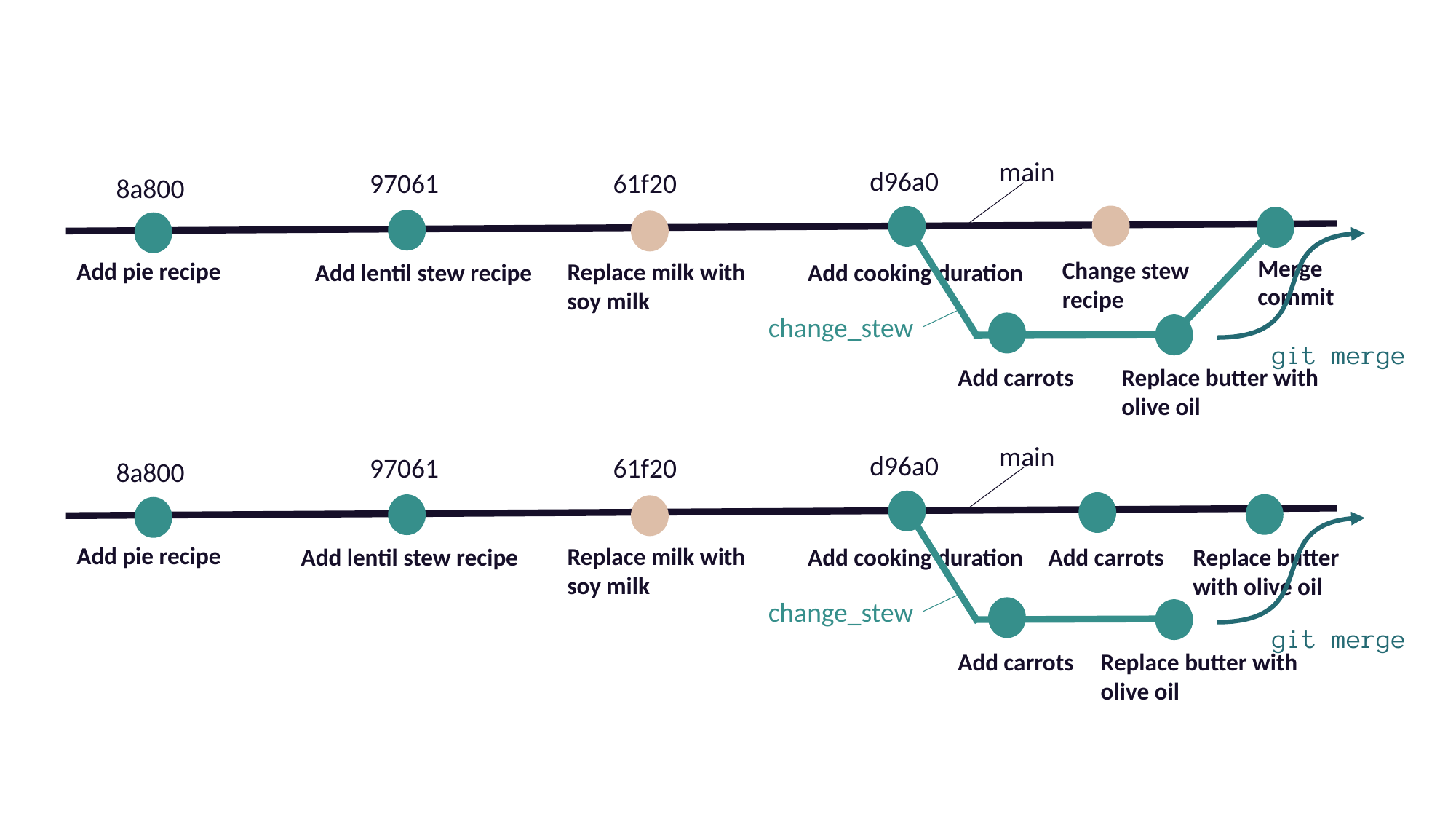

main
d96a0
97061
61f20
8a800

Merge commit
Change stew recipe
Add pie recipe
Replace milk with soy milk
Add cooking duration
Add lentil stew recipe
change_stew

Add carrots
Replace butter with olive oil
git merge
main
d96a0
97061
61f20
8a800

Add pie recipe
Replace milk with soy milk
Add cooking duration
Replace butter with olive oil
Add carrots
Add lentil stew recipe
change_stew

git merge
Add carrots
Replace butter with olive oil